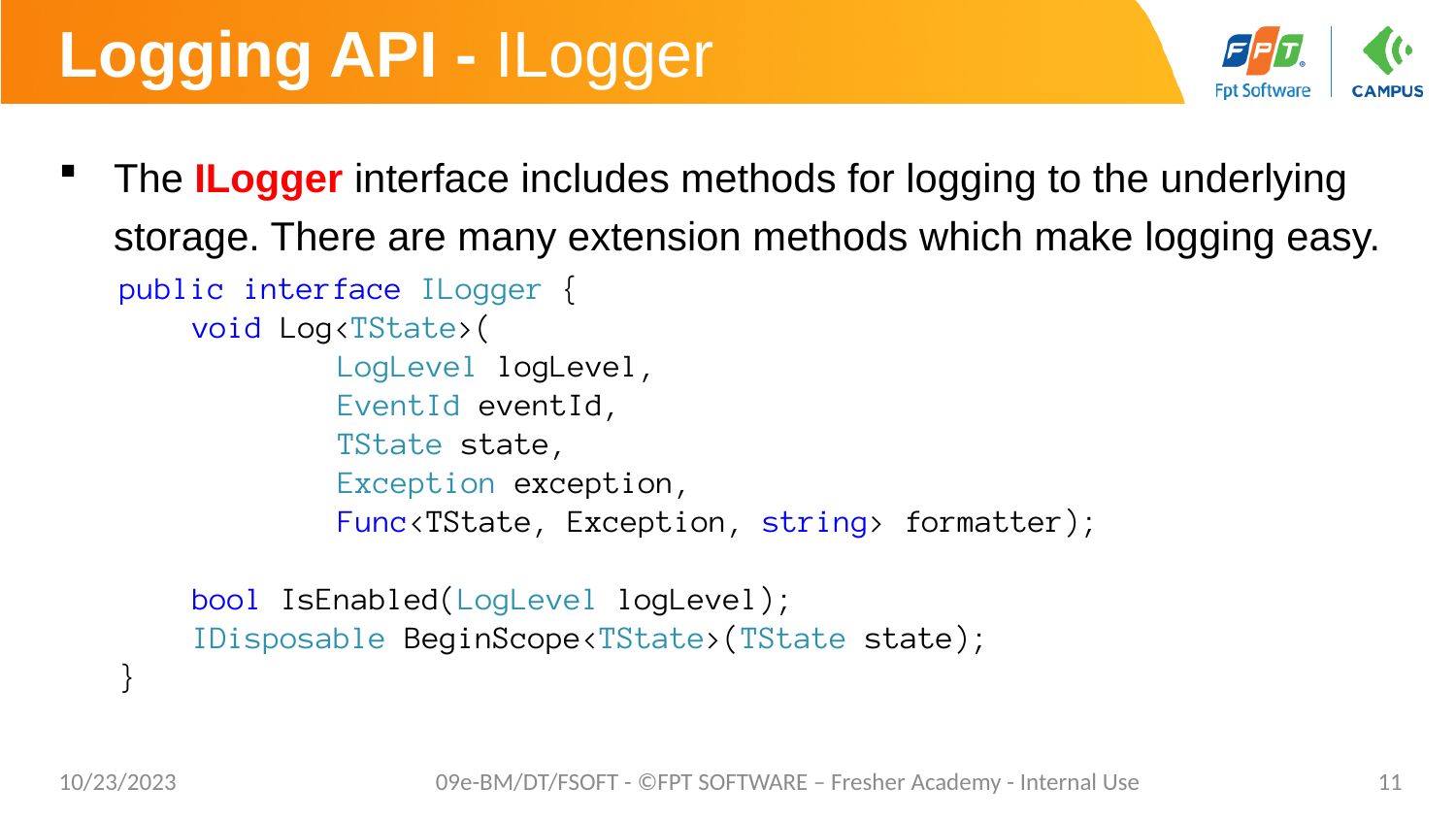

# Logging API - ILogger
The ILogger interface includes methods for logging to the underlying storage. There are many extension methods which make logging easy.

public interface ILogger {
void Log<TState>(
	LogLevel logLevel,
	EventId eventId,
	TState state,
	Exception exception,
	Func<TState, Exception, string> formatter);

bool IsEnabled(LogLevel logLevel);
IDisposable BeginScope<TState>(TState state);
}
10/23/2023
09e-BM/DT/FSOFT - ©FPT SOFTWARE – Fresher Academy - Internal Use
11